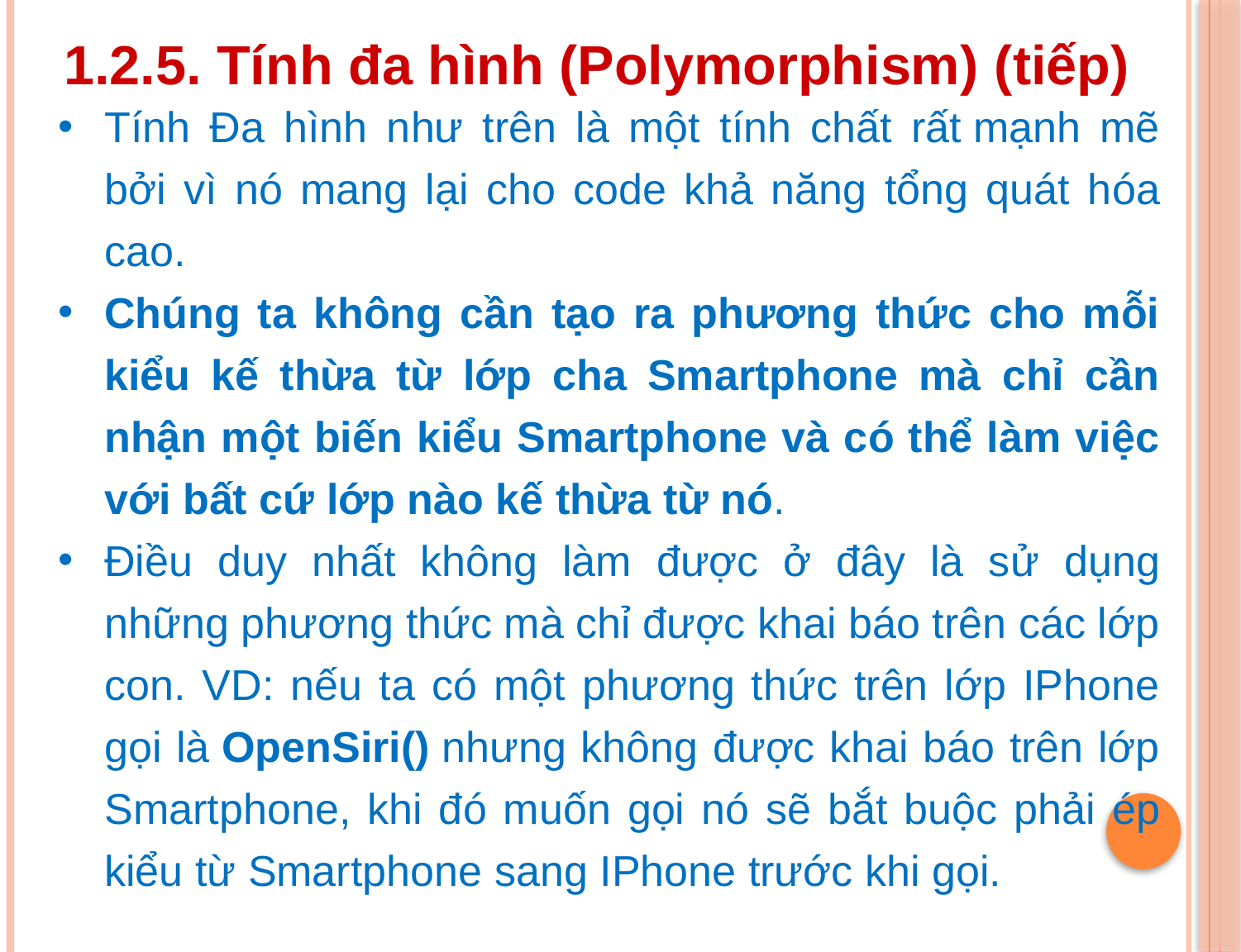

1.2.5. Tính đa hình (Polymorphism) (tiếp)
Tính Đa hình như trên là một tính chất rất mạnh mẽ bởi vì nó mang lại cho code khả năng tổng quát hóa cao.
Chúng ta không cần tạo ra phương thức cho mỗi kiểu kế thừa từ lớp cha Smartphone mà chỉ cần nhận một biến kiểu Smartphone và có thể làm việc với bất cứ lớp nào kế thừa từ nó.
Điều duy nhất không làm được ở đây là sử dụng những phương thức mà chỉ được khai báo trên các lớp con. VD: nếu ta có một phương thức trên lớp IPhone gọi là OpenSiri() nhưng không được khai báo trên lớp Smartphone, khi đó muốn gọi nó sẽ bắt buộc phải ép kiểu từ Smartphone sang IPhone trước khi gọi.